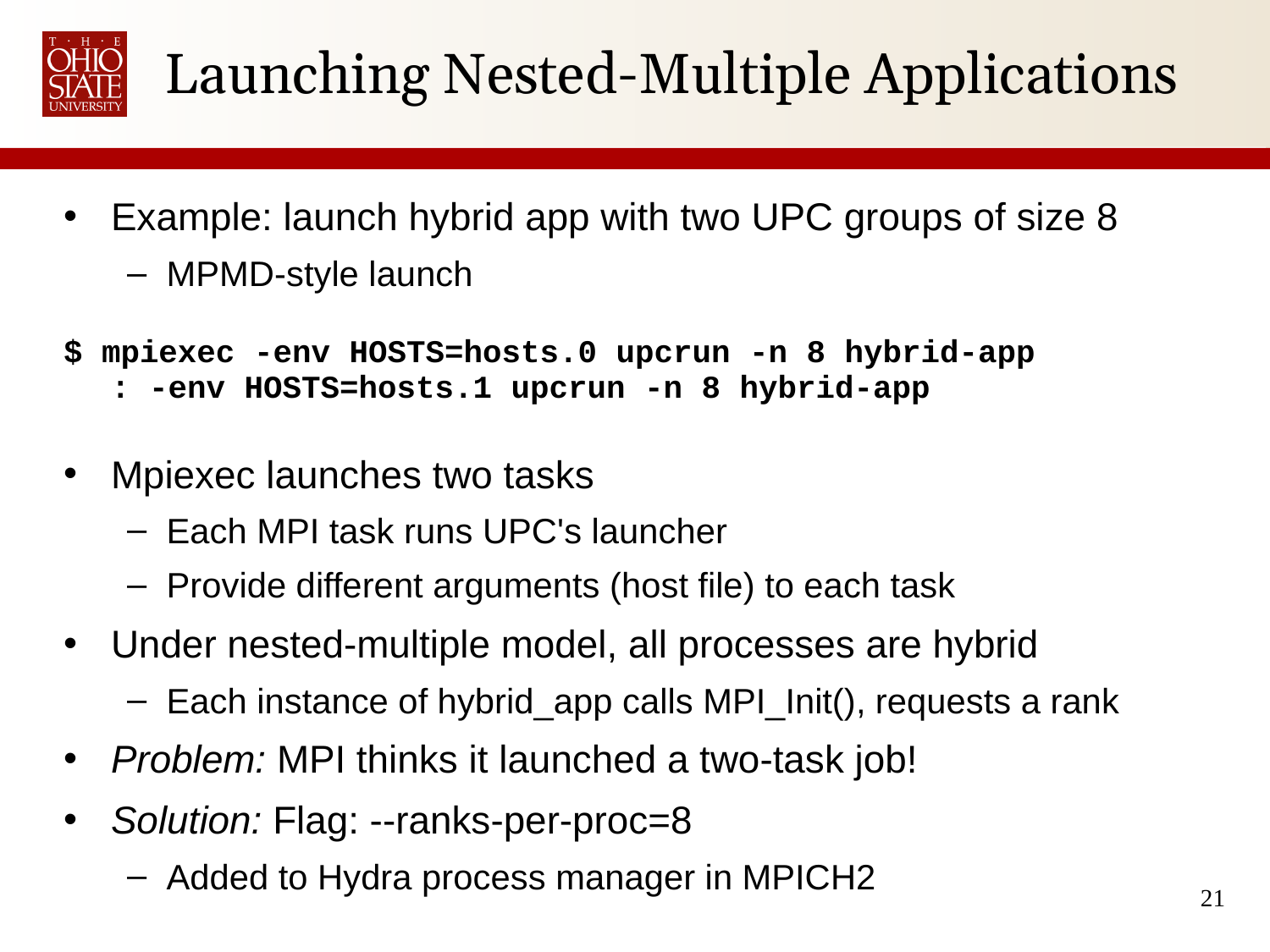

# Launching Nested-Multiple Applications
Example: launch hybrid app with two UPC groups of size 8
MPMD-style launch

$ mpiexec -env HOSTS=hosts.0 upcrun -n 8 hybrid-app
: -env HOSTS=hosts.1 upcrun -n 8 hybrid-app

Mpiexec launches two tasks
Each MPI task runs UPC's launcher
Provide different arguments (host file) to each task
Under nested-multiple model, all processes are hybrid
Each instance of hybrid_app calls MPI_Init(), requests a rank
Problem: MPI thinks it launched a two-task job!
Solution: Flag: --ranks-per-proc=8
Added to Hydra process manager in MPICH2
21